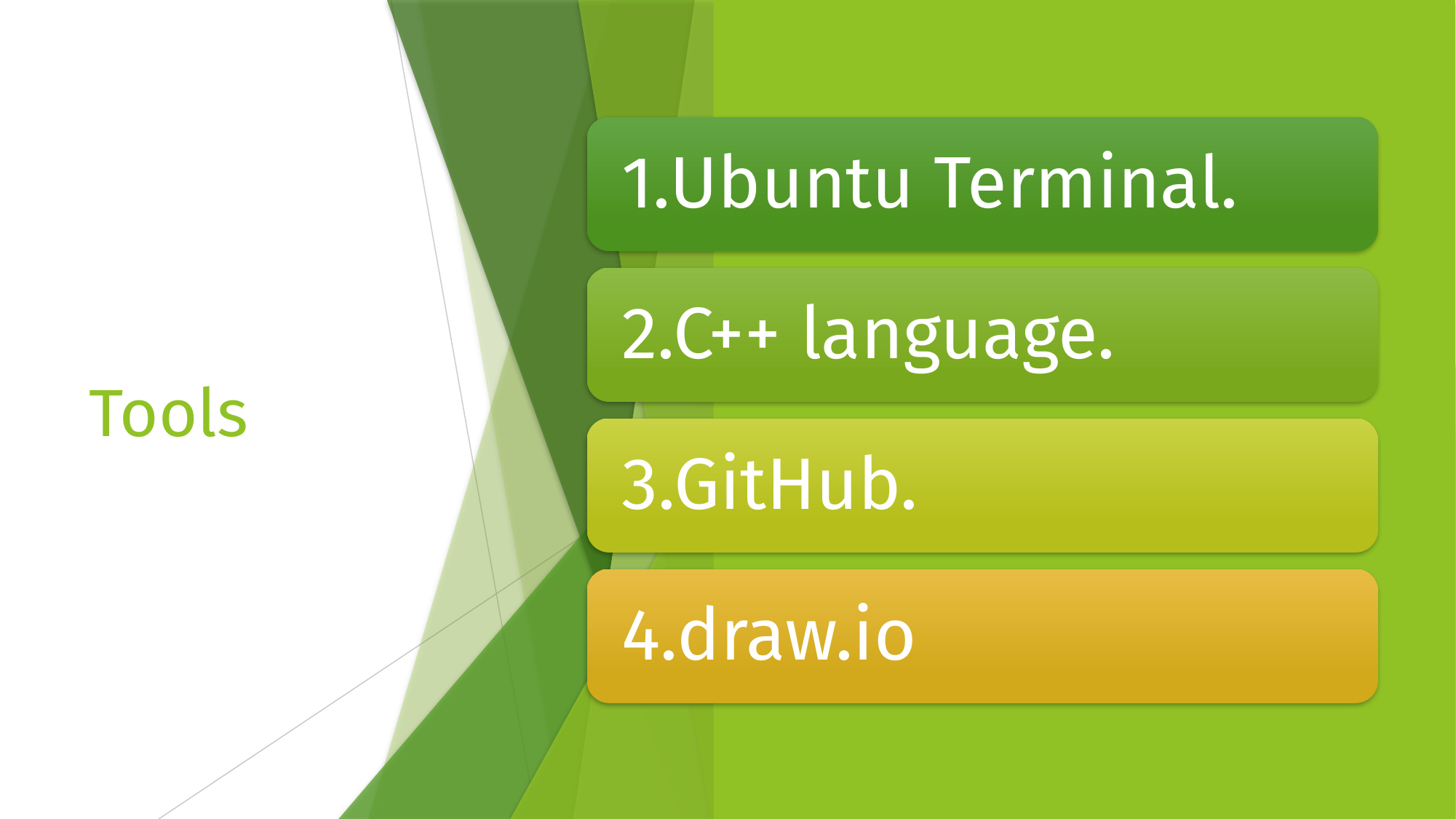

1.Ubuntu Terminal.
2.C++ language.
3.GitHub.
4.draw.io
# Tools